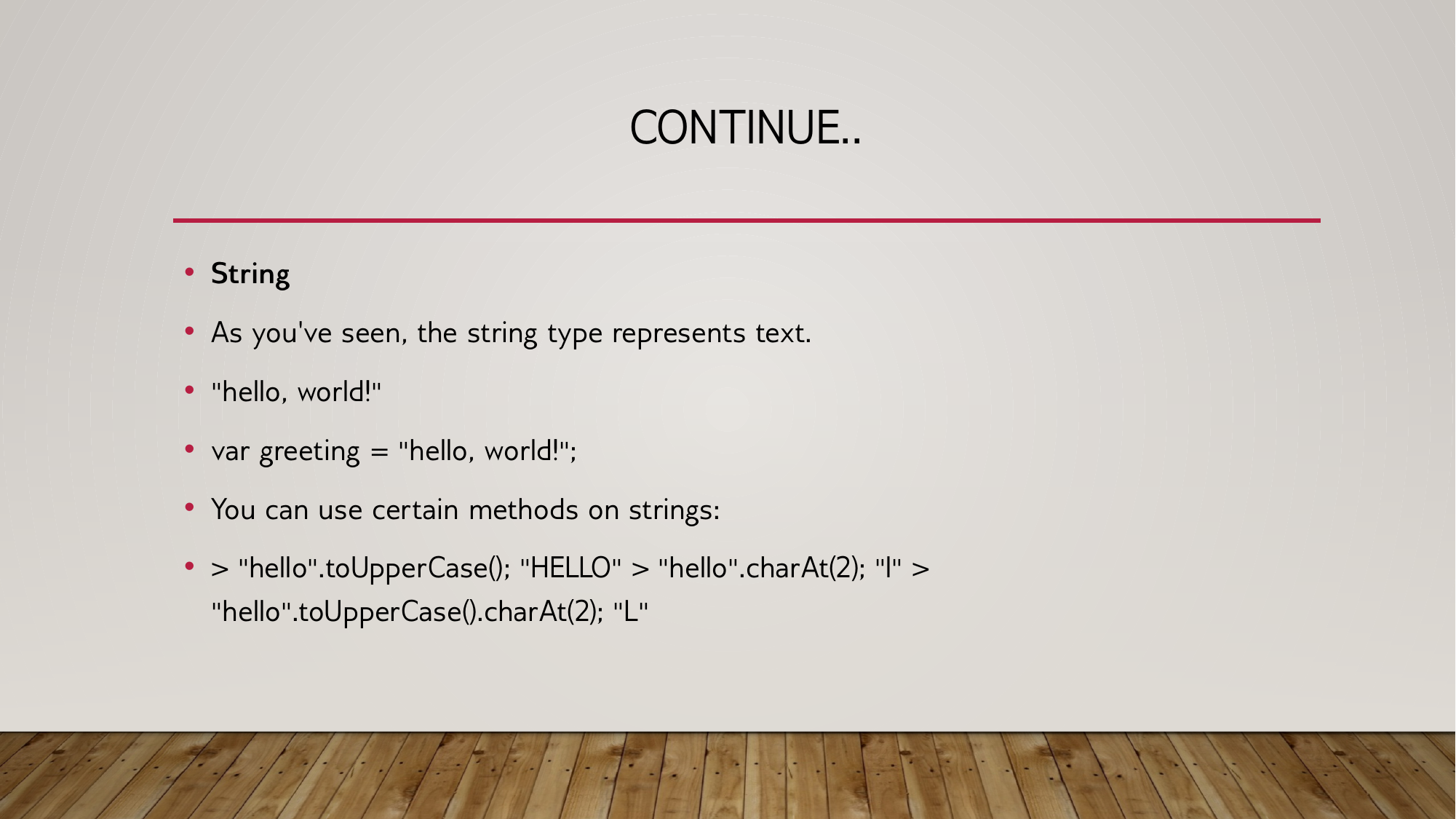

# Continue..
String
As you've seen, the string type represents text.
"hello, world!"
var greeting = "hello, world!";
You can use certain methods on strings:
> "hello".toUpperCase(); "HELLO" > "hello".charAt(2); "l" > "hello".toUpperCase().charAt(2); "L"